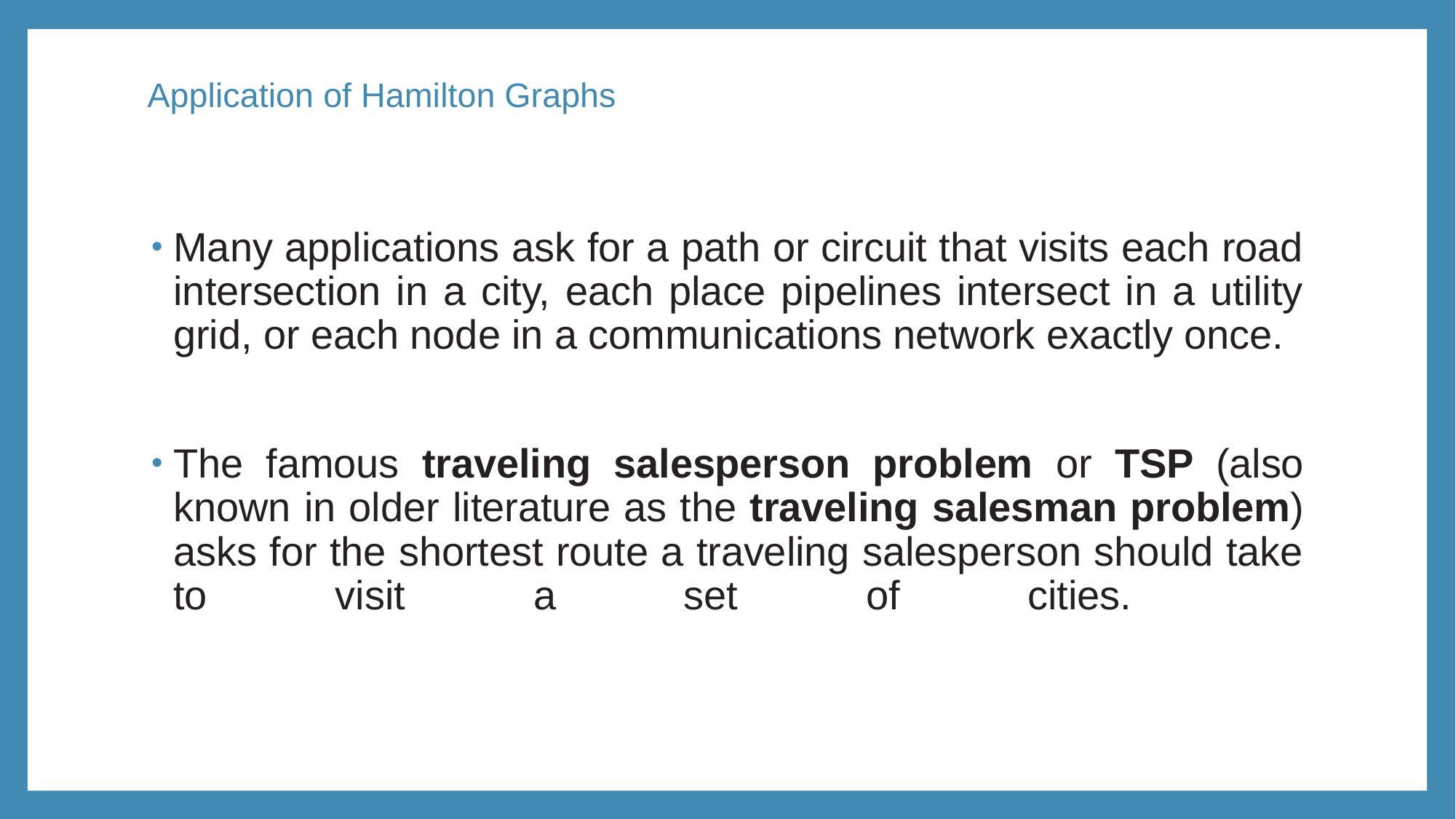

# Application of Hamilton Graphs

Many applications ask for a path or circuit that visits each road intersection in a city, each place pipelines intersect in a utility grid, or each node in a communications network exactly once.

The famous traveling salesperson problem or TSP (also known in older literature as the traveling salesman problem) asks for the shortest route a traveling salesperson should take to visit a set of cities.